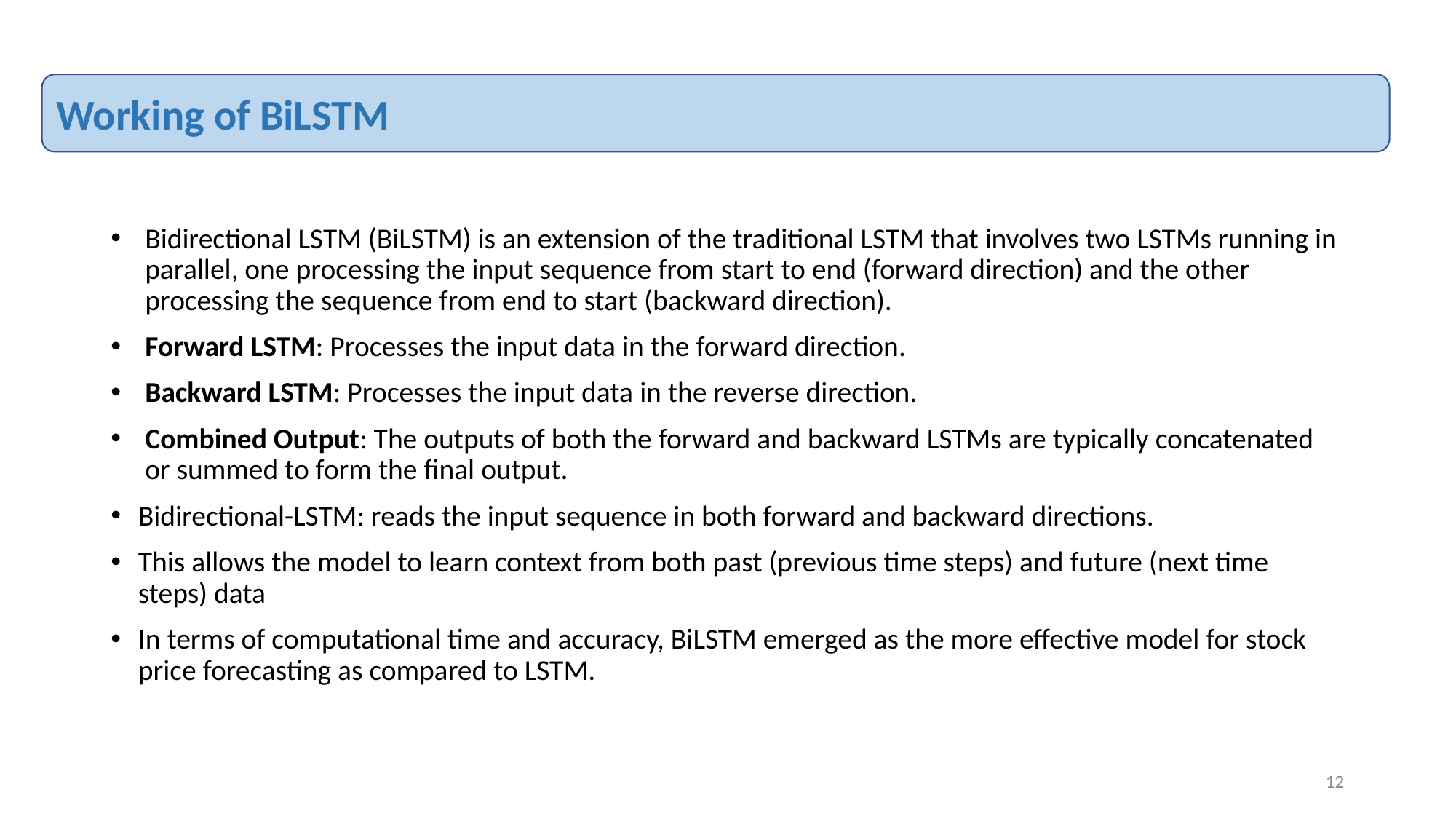

Working of BiLSTM
Bidirectional LSTM (BiLSTM) is an extension of the traditional LSTM that involves two LSTMs running in parallel, one processing the input sequence from start to end (forward direction) and the other processing the sequence from end to start (backward direction).
Forward LSTM: Processes the input data in the forward direction.
Backward LSTM: Processes the input data in the reverse direction.
Combined Output: The outputs of both the forward and backward LSTMs are typically concatenated or summed to form the final output.
Bidirectional-LSTM: reads the input sequence in both forward and backward directions.
This allows the model to learn context from both past (previous time steps) and future (next time steps) data
In terms of computational time and accuracy, BiLSTM emerged as the more effective model for stock price forecasting as compared to LSTM.

12